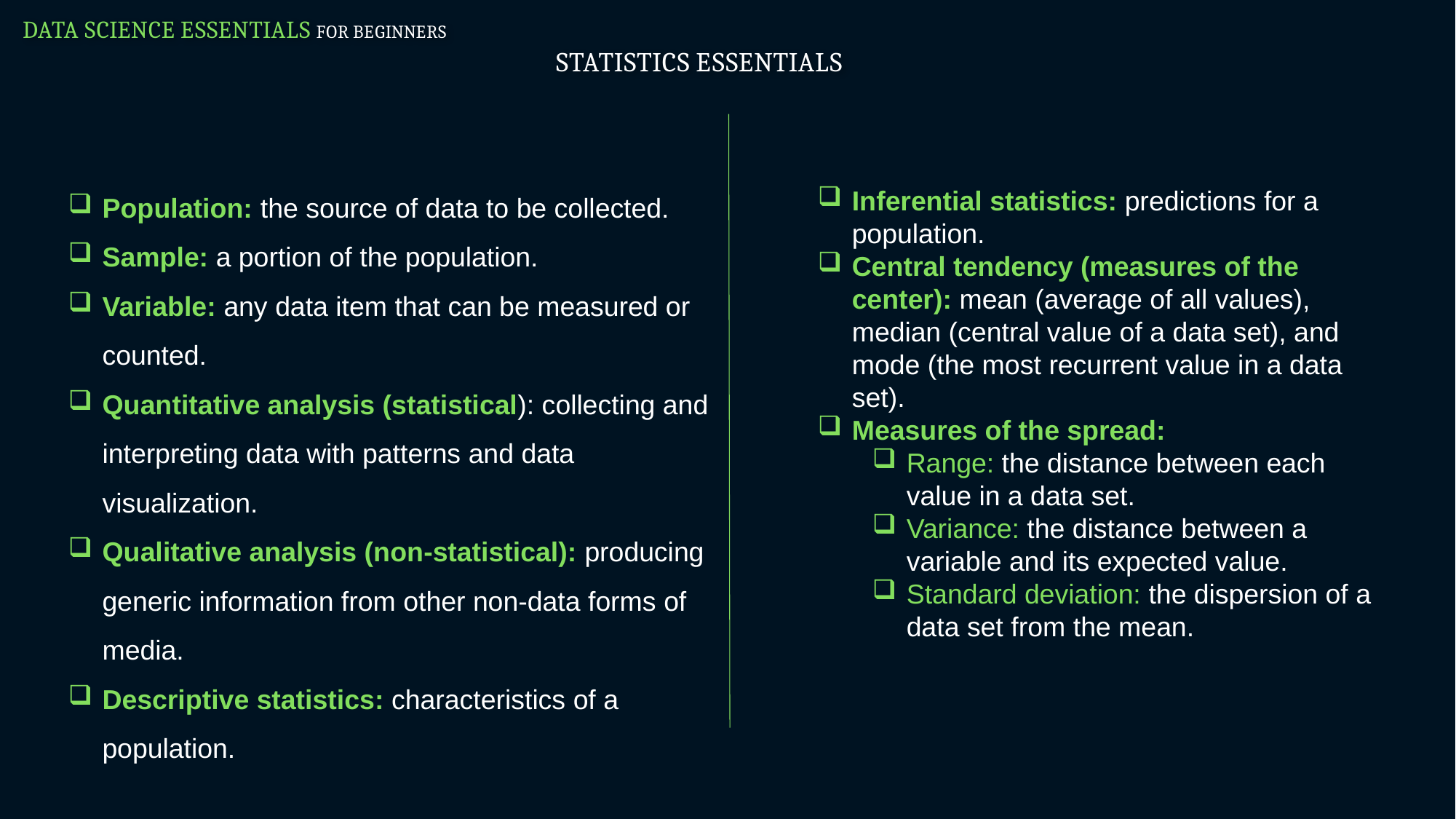

DATA SCIENCE ESSENTIALS FOR BEGINNERS
STATISTICS ESSENTIALS
Population: the source of data to be collected.
Sample: a portion of the population.
Variable: any data item that can be measured or counted.
Quantitative analysis (statistical): collecting and interpreting data with patterns and data visualization.
Qualitative analysis (non-statistical): producing generic information from other non-data forms of media.
Descriptive statistics: characteristics of a population.
Inferential statistics: predictions for a population.
Central tendency (measures of the center): mean (average of all values), median (central value of a data set), and mode (the most recurrent value in a data set).
Measures of the spread:
Range: the distance between each value in a data set.
Variance: the distance between a variable and its expected value.
Standard deviation: the dispersion of a data set from the mean.